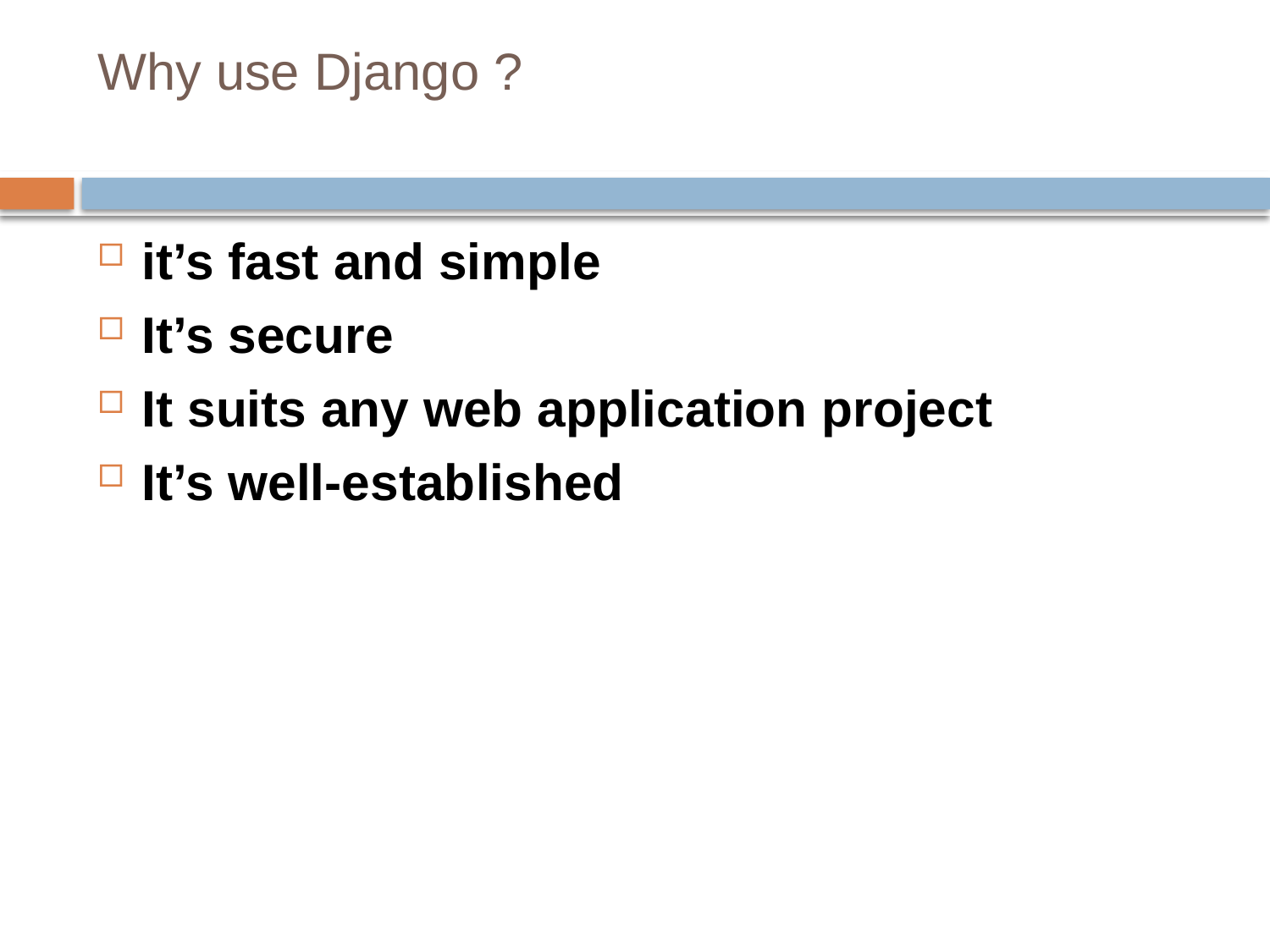

# Why use Django ?
it’s fast and simple
It’s secure
It suits any web application project
It’s well-established